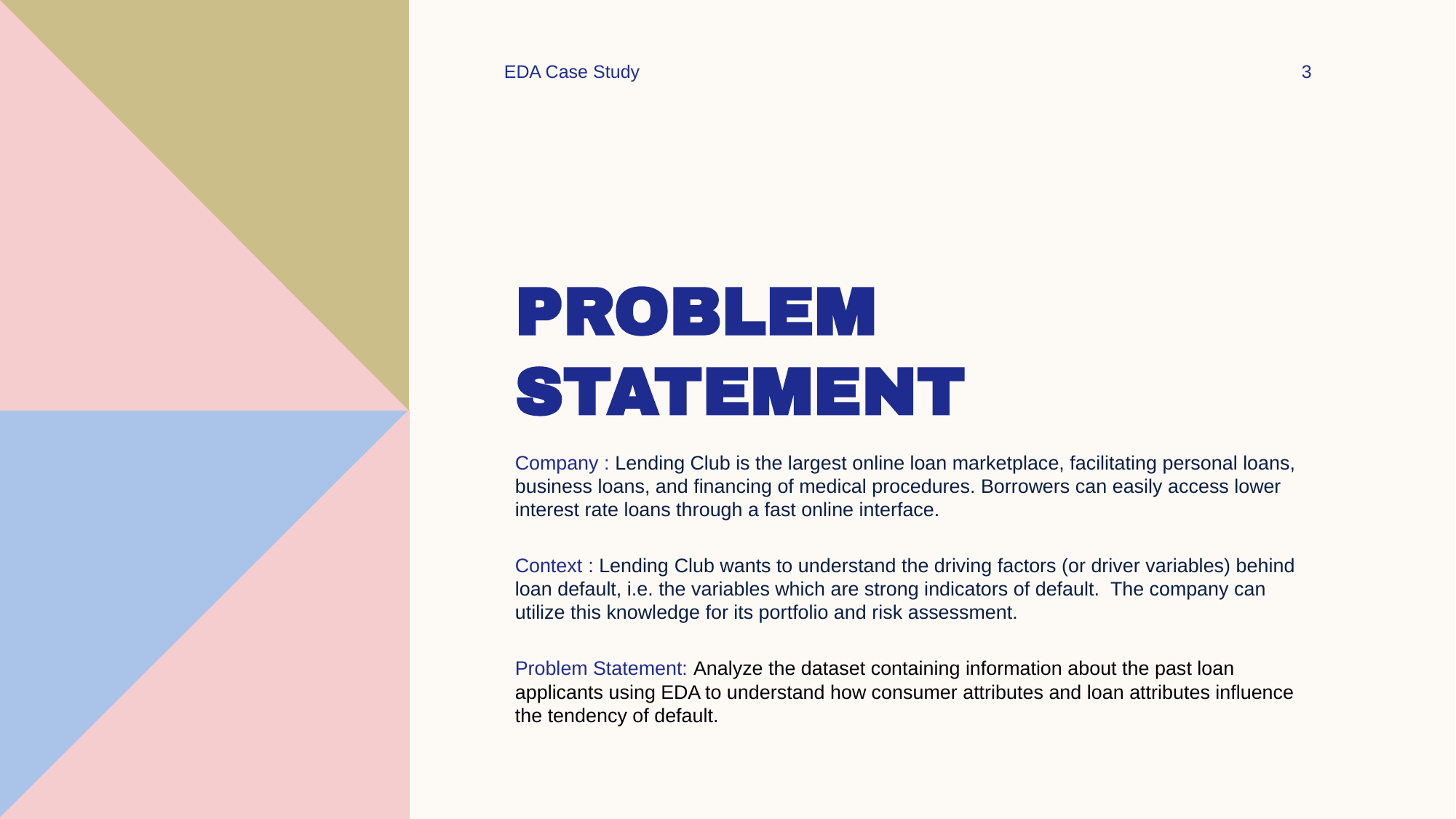

EDA Case Study
3
# Problem Statement​
Company : Lending Club is the largest online loan marketplace, facilitating personal loans, business loans, and financing of medical procedures. Borrowers can easily access lower interest rate loans through a fast online interface.

Context : Lending Club wants to understand the driving factors (or driver variables) behind loan default, i.e. the variables which are strong indicators of default.  The company can utilize this knowledge for its portfolio and risk assessment.

Problem Statement: Analyze the dataset containing information about the past loan applicants using EDA to understand how consumer attributes and loan attributes influence the tendency of default.